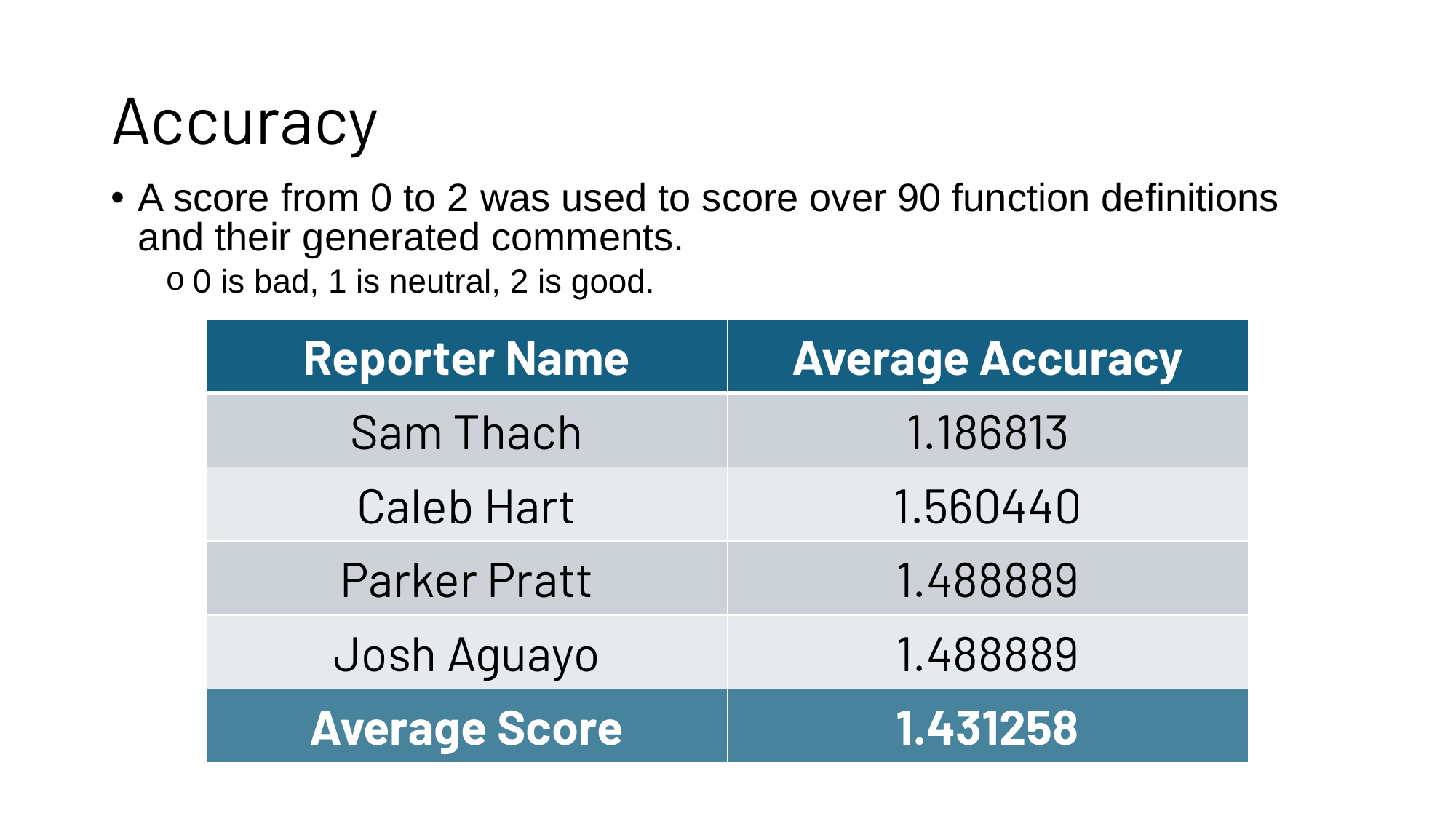

# Accuracy
A score from 0 to 2 was used to score over 90 function definitions and their generated comments.
0 is bad, 1 is neutral, 2 is good.
| Reporter Name | Average Accuracy |
| --- | --- |
| Sam Thach | 1.186813 |
| Caleb Hart | 1.560440 |
| Parker Pratt | 1.488889 |
| Josh Aguayo | 1.488889 |
| Average Score | 1.431258 |